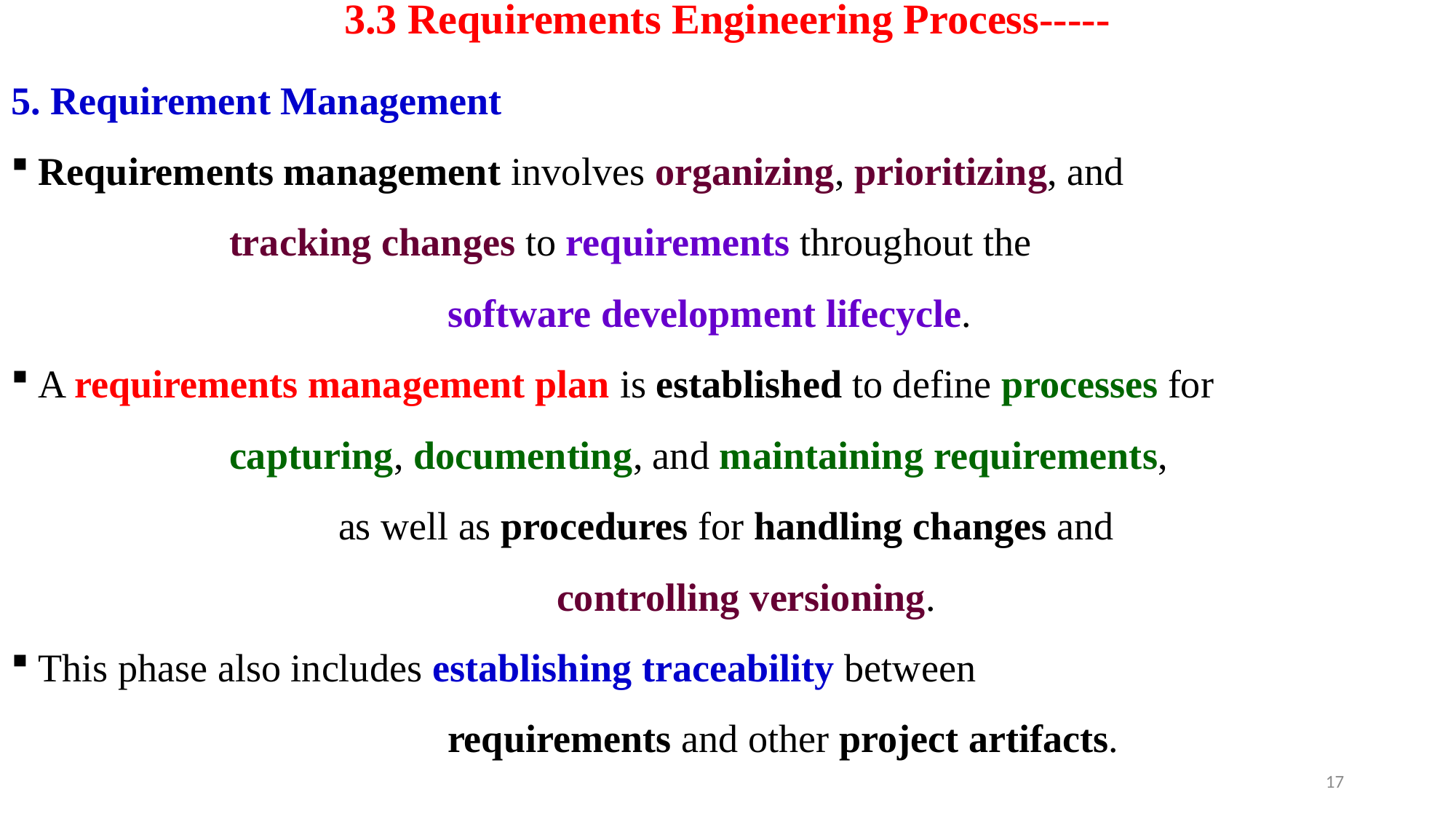

# 3.3 Requirements Engineering Process-----
5. Requirement Management
Requirements management involves organizing, prioritizing, and
		tracking changes to requirements throughout the
				software development lifecycle.
A requirements management plan is established to define processes for
		capturing, documenting, and maintaining requirements,
			as well as procedures for handling changes and
					controlling versioning.
This phase also includes establishing traceability between
				requirements and other project artifacts.
17